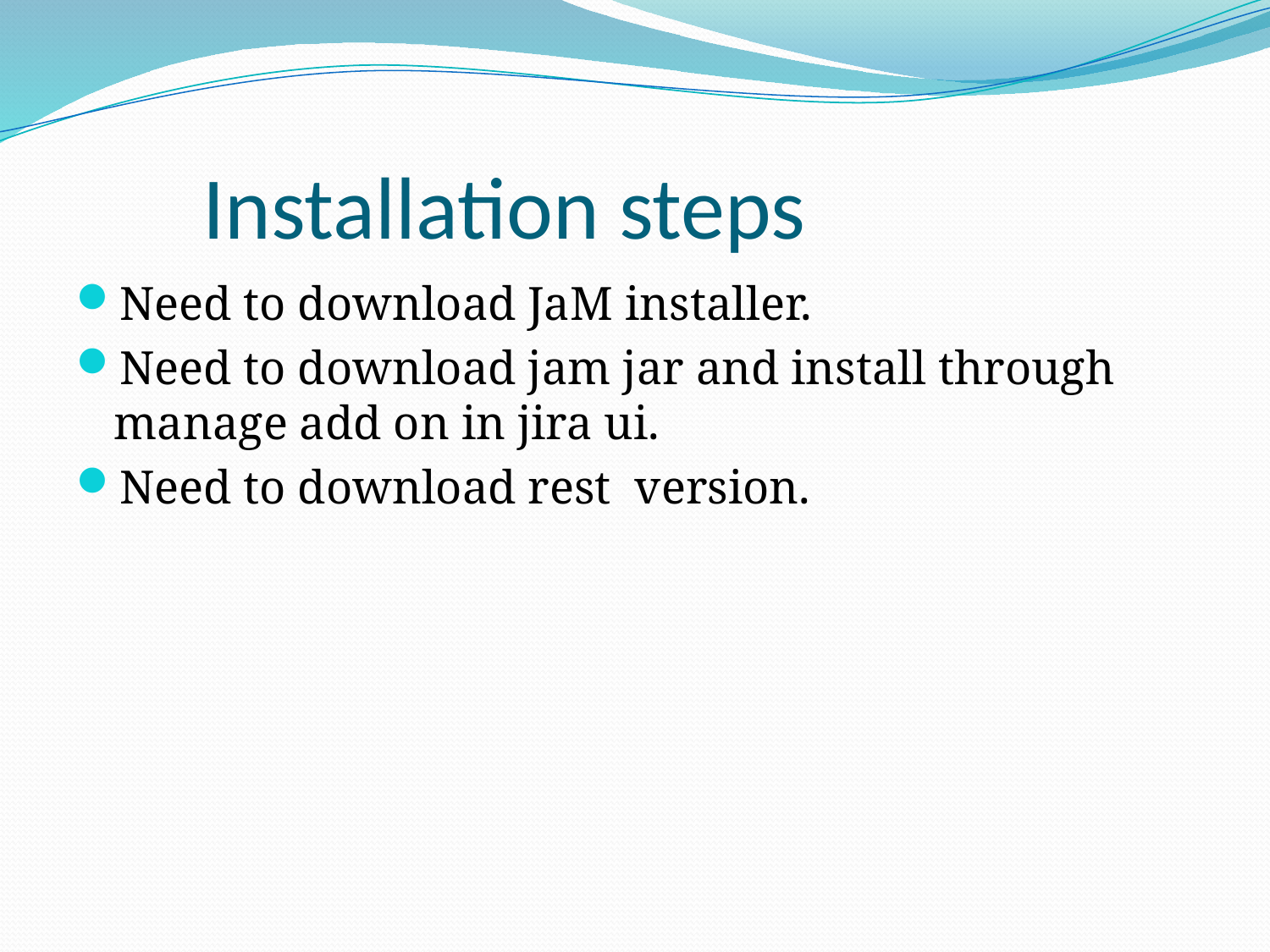

# Installation steps
Need to download JaM installer.
Need to download jam jar and install through manage add on in jira ui.
Need to download rest  version.